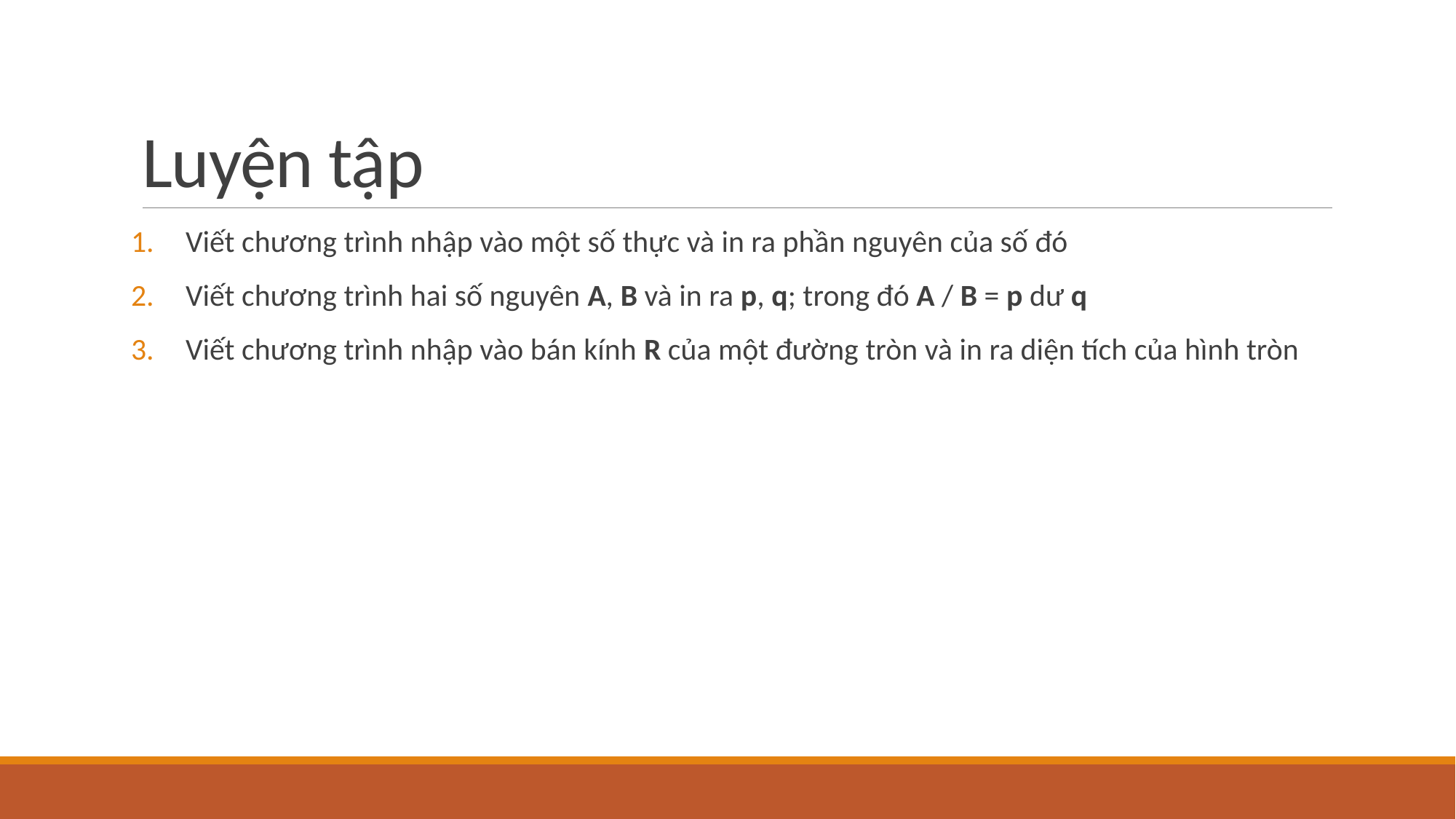

# Luyện tập
Viết chương trình nhập vào một số thực và in ra phần nguyên của số đó
Viết chương trình hai số nguyên A, B và in ra p, q; trong đó A / B = p dư q
Viết chương trình nhập vào bán kính R của một đường tròn và in ra diện tích của hình tròn